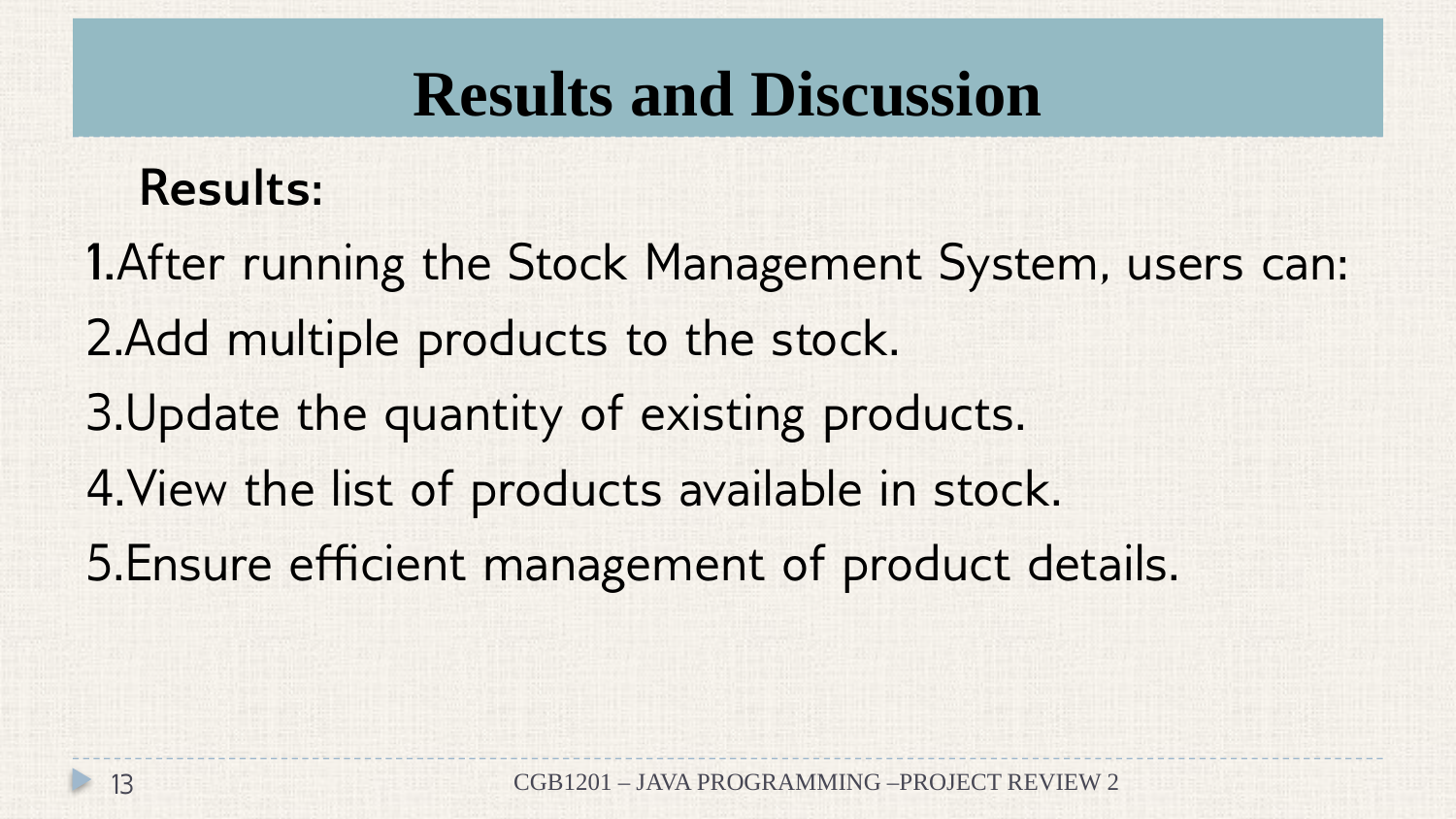

# Results and Discussion
   Results:
1.After running the Stock Management System, users can:
2.Add multiple products to the stock.
3.Update the quantity of existing products.
4.View the list of products available in stock.
5.Ensure efficient management of product details.
13
CGB1201 – JAVA PROGRAMMING –PROJECT REVIEW 2